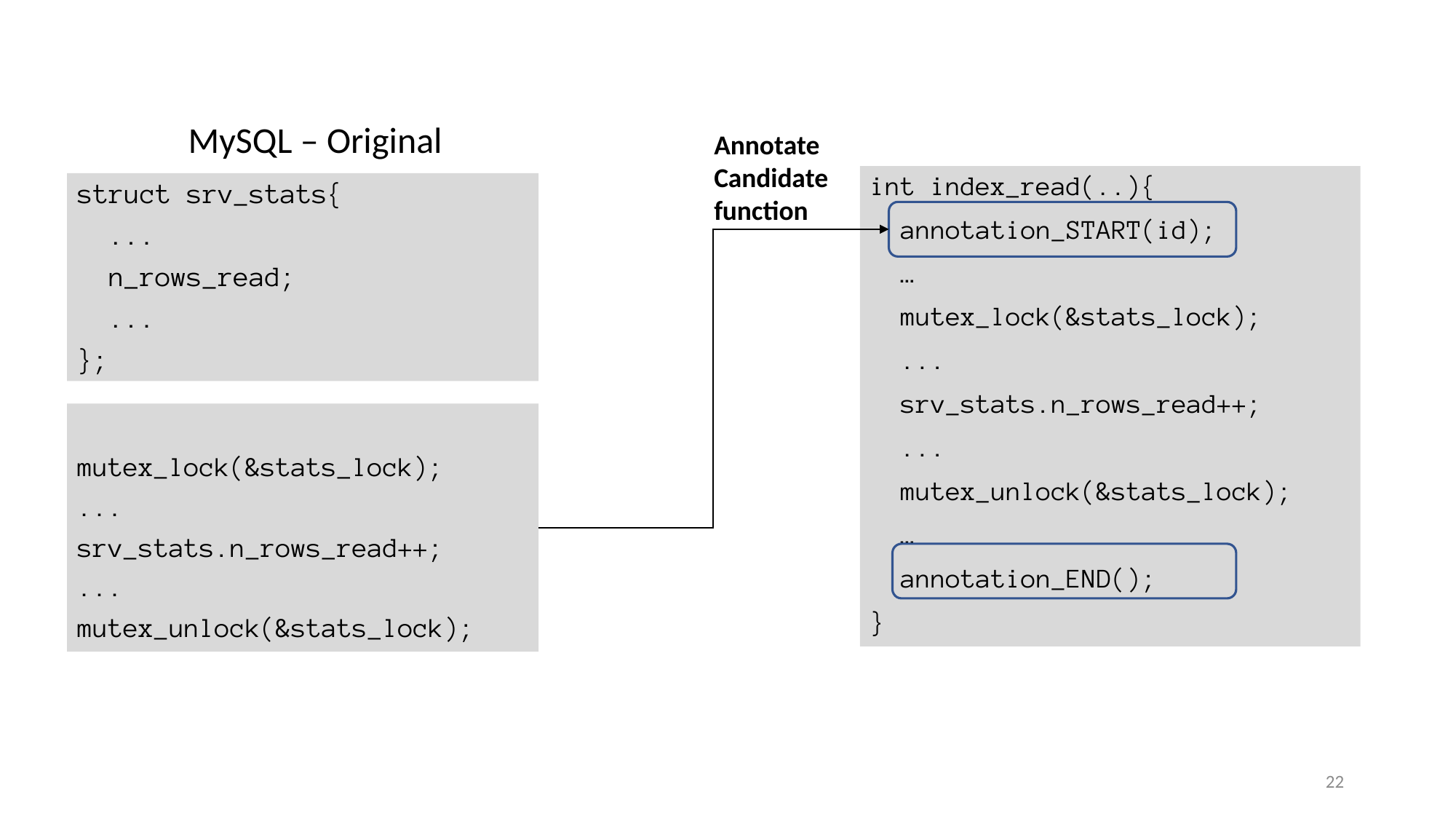

MySQL – Original
Annotate
Candidate
function
int index_read(..){
  annotation_START(id);
  …
  mutex_lock(&stats_lock);
  ...
  srv_stats.n_rows_read++;
  ...
  mutex_unlock(&stats_lock);
  …
  annotation_END();
}

struct srv_stats{
  ...
  n_rows_read;
  ...
};

mutex_lock(&stats_lock);
...
srv_stats.n_rows_read++;
...
mutex_unlock(&stats_lock);

22